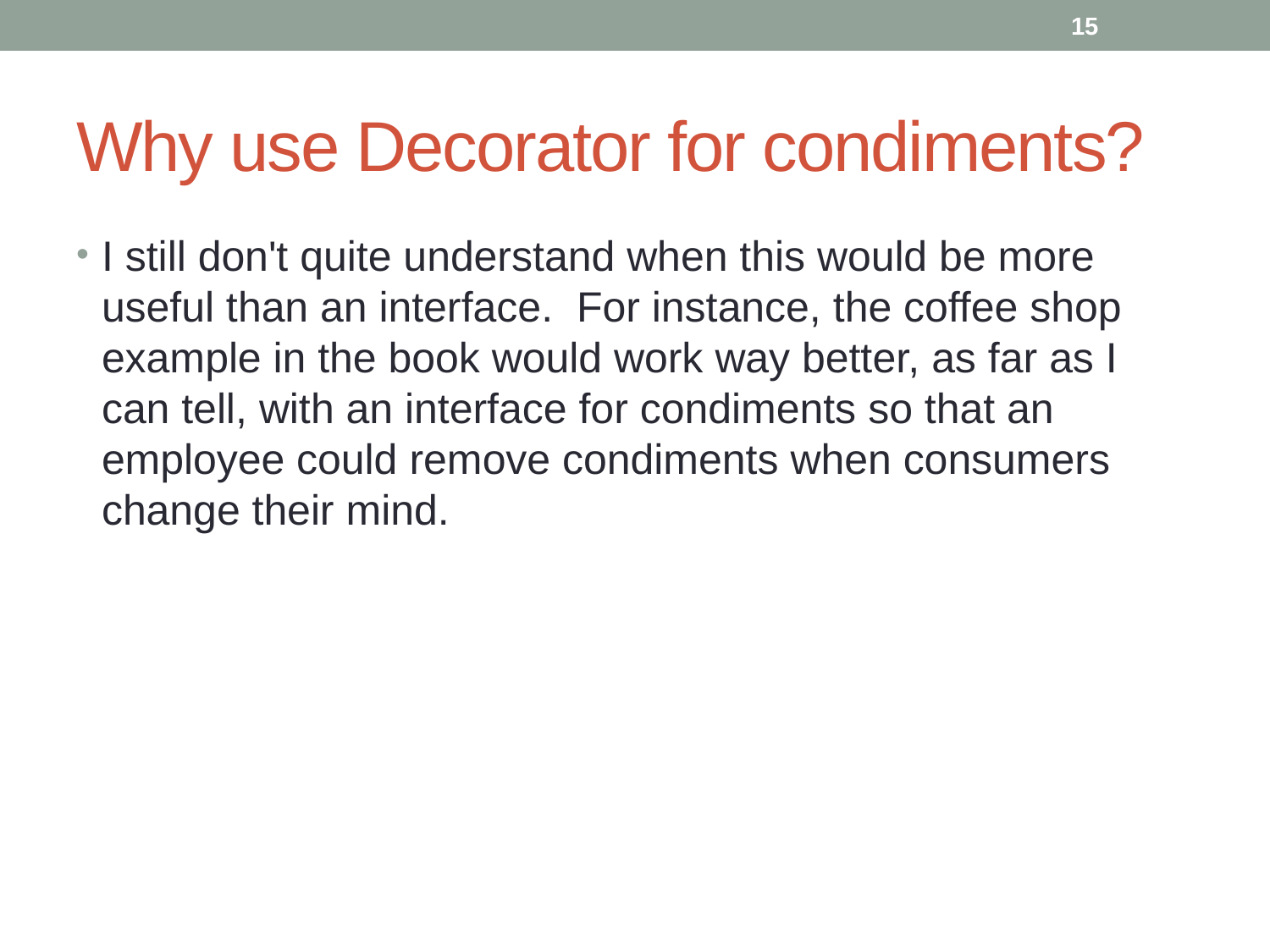

15
# Why use Decorator for condiments?
I still don't quite understand when this would be more useful than an interface.  For instance, the coffee shop example in the book would work way better, as far as I can tell, with an interface for condiments so that an employee could remove condiments when consumers change their mind.